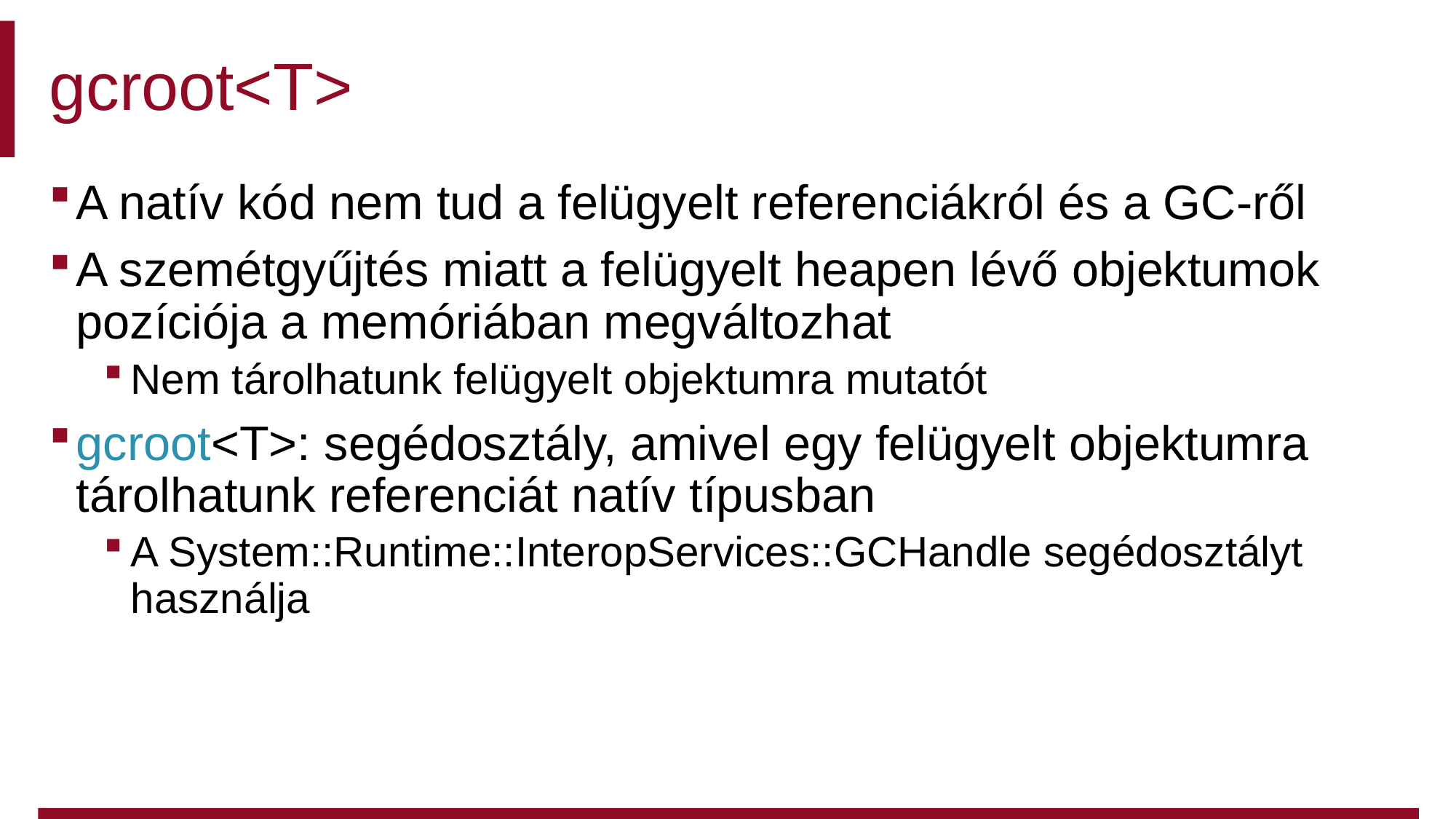

# gcroot<T>
A natív kód nem tud a felügyelt referenciákról és a GC-ről
A szemétgyűjtés miatt a felügyelt heapen lévő objektumok pozíciója a memóriában megváltozhat
Nem tárolhatunk felügyelt objektumra mutatót
gcroot<T>: segédosztály, amivel egy felügyelt objektumra tárolhatunk referenciát natív típusban
A System::Runtime::InteropServices::GCHandle segédosztályt használja